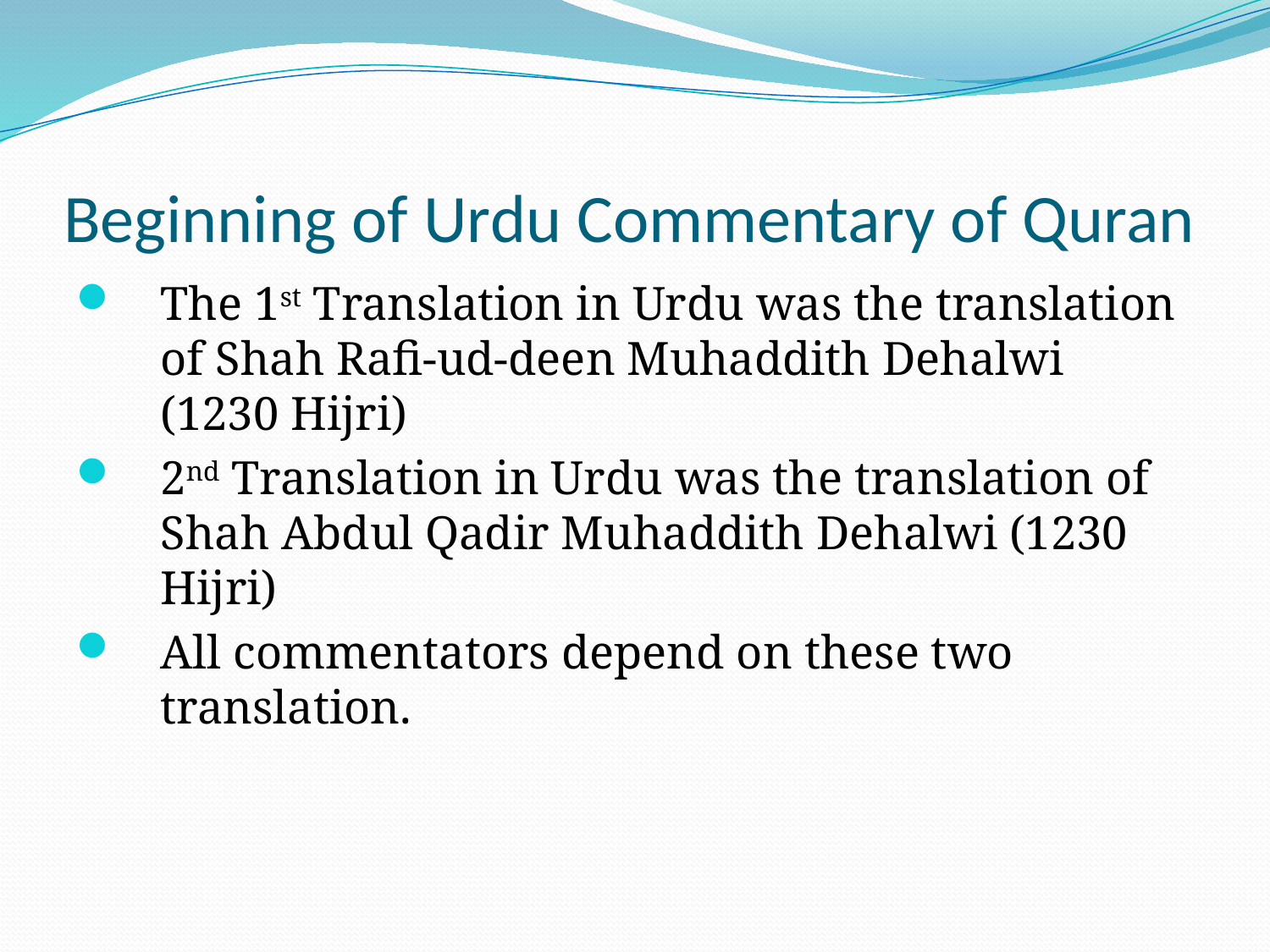

# Beginning of Urdu Commentary of Quran
The 1st Translation in Urdu was the translation of Shah Rafi-ud-deen Muhaddith Dehalwi (1230 Hijri)
2nd Translation in Urdu was the translation of Shah Abdul Qadir Muhaddith Dehalwi (1230 Hijri)
All commentators depend on these two translation.